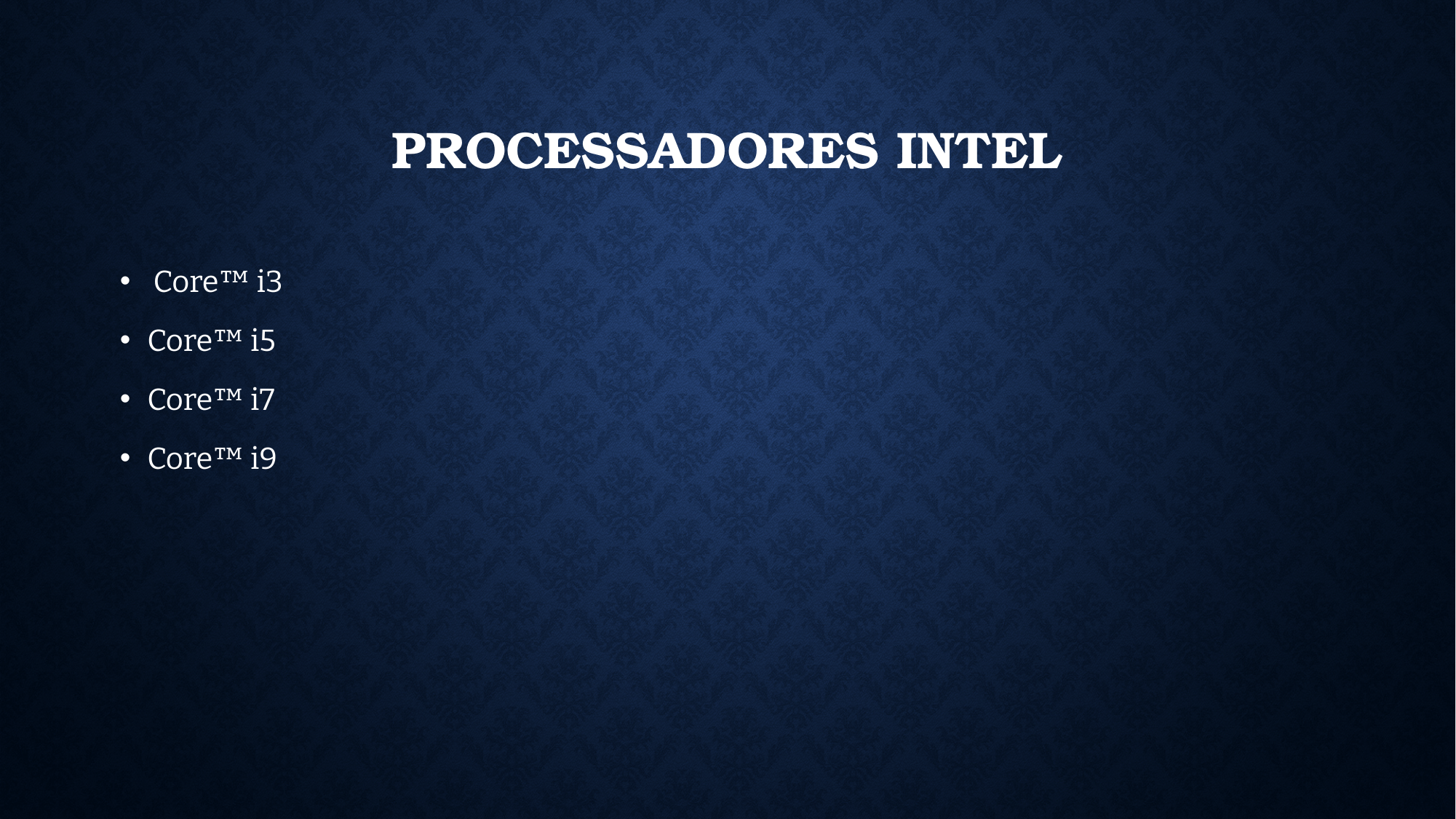

# Processadores InteL
 Core™ i3
Core™ i5
Core™ i7
Core™ i9